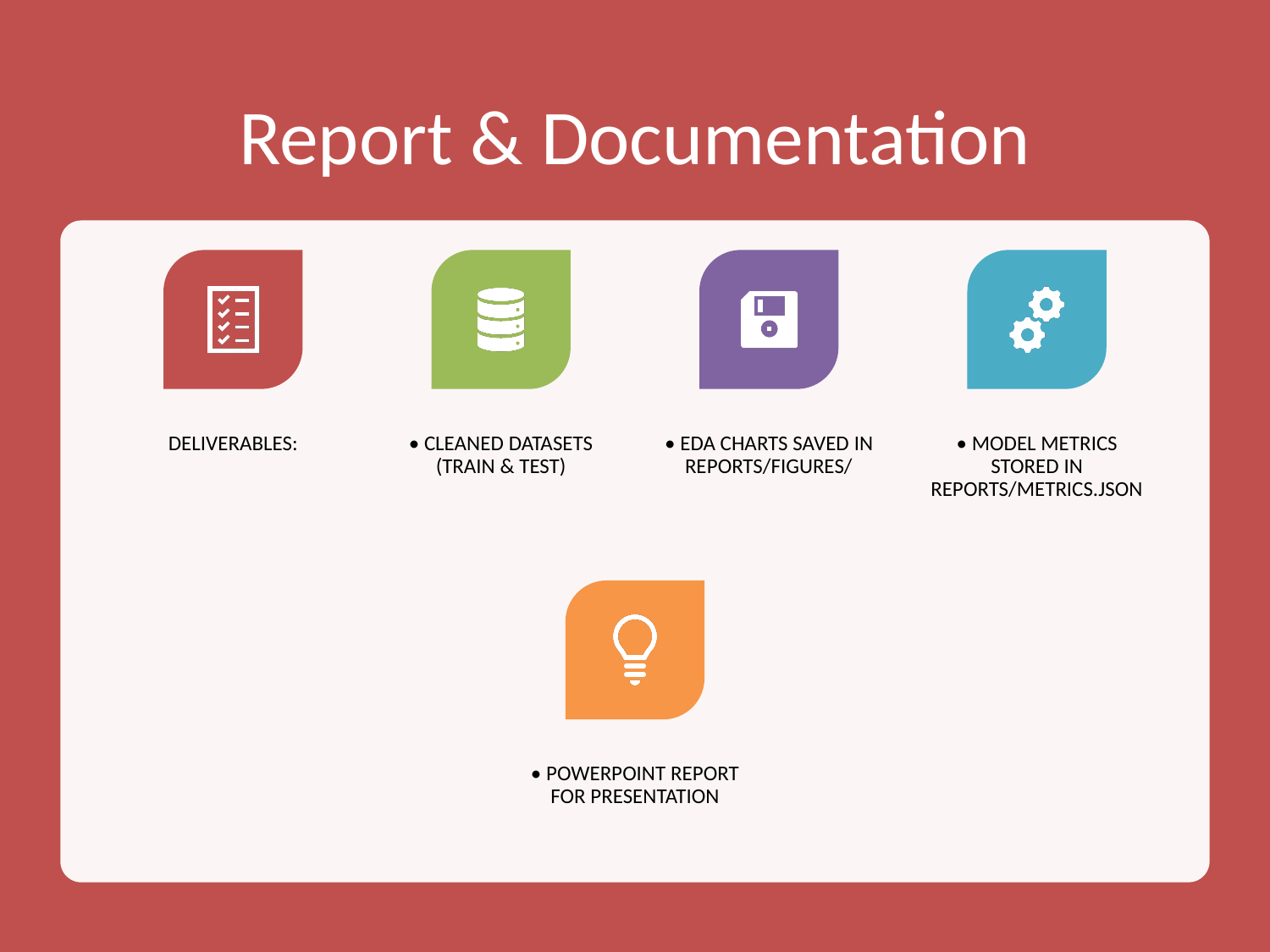

# Report & Documentation

Deliverables:
• Cleaned datasets (train & test)
• EDA charts saved in reports/figures/
• Model metrics stored in reports/metrics.json
• PowerPoint report for presentation